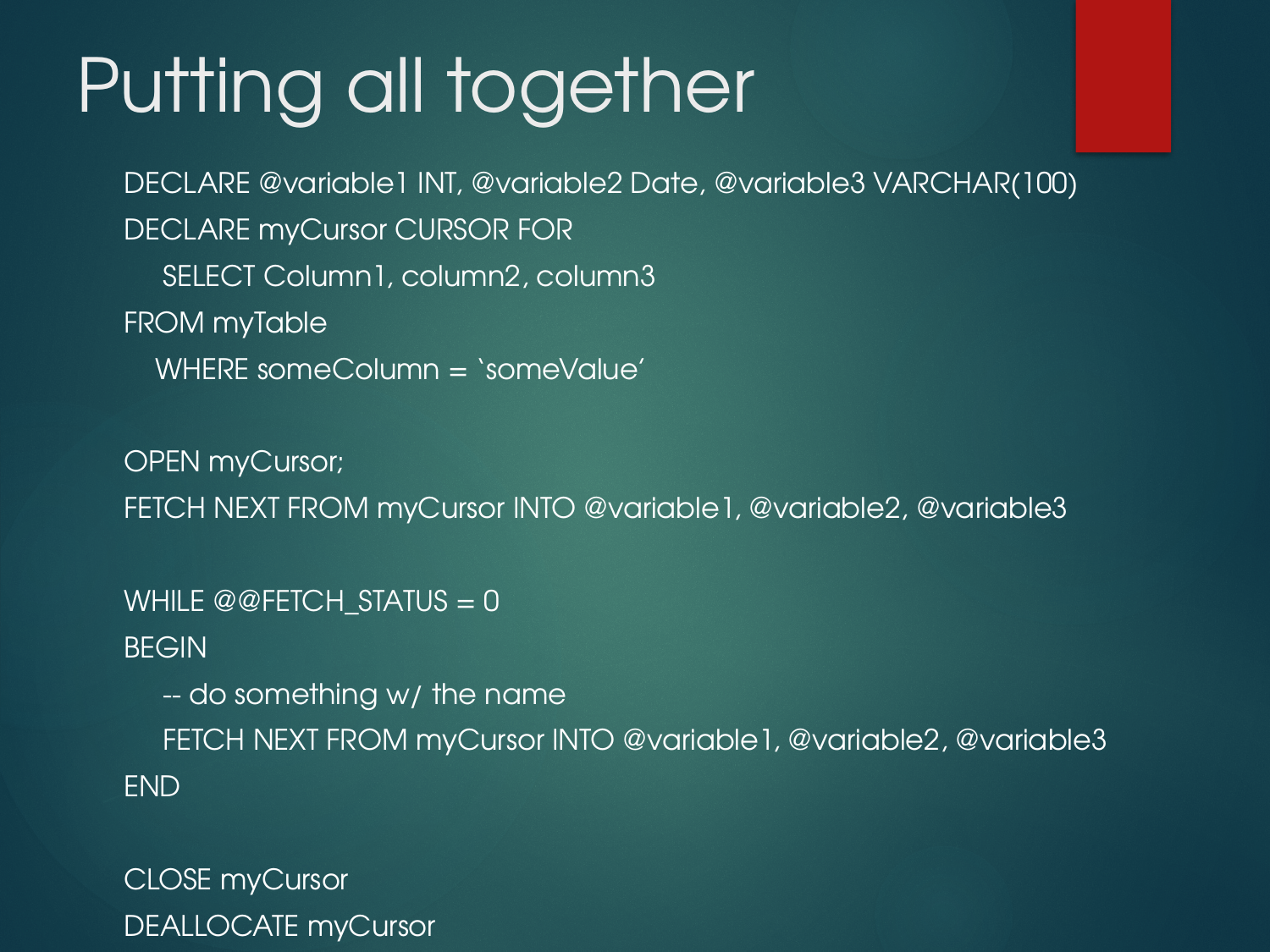

# Putting all together
	DECLARE @variable1 INT, @variable2 Date, @variable3 VARCHAR(100)
	DECLARE myCursor CURSOR FOR
	     SELECT Column1, column2, column3
		FROM myTable
		    WHERE someColumn = ‘someValue’

	OPEN myCursor;
	FETCH NEXT FROM myCursor INTO @variable1, @variable2, @variable3

	WHILE @@FETCH_STATUS = 0
	BEGIN
	     -- do something w/ the name
	     FETCH NEXT FROM myCursor INTO @variable1, @variable2, @variable3
	END

	CLOSE myCursor
	DEALLOCATE myCursor